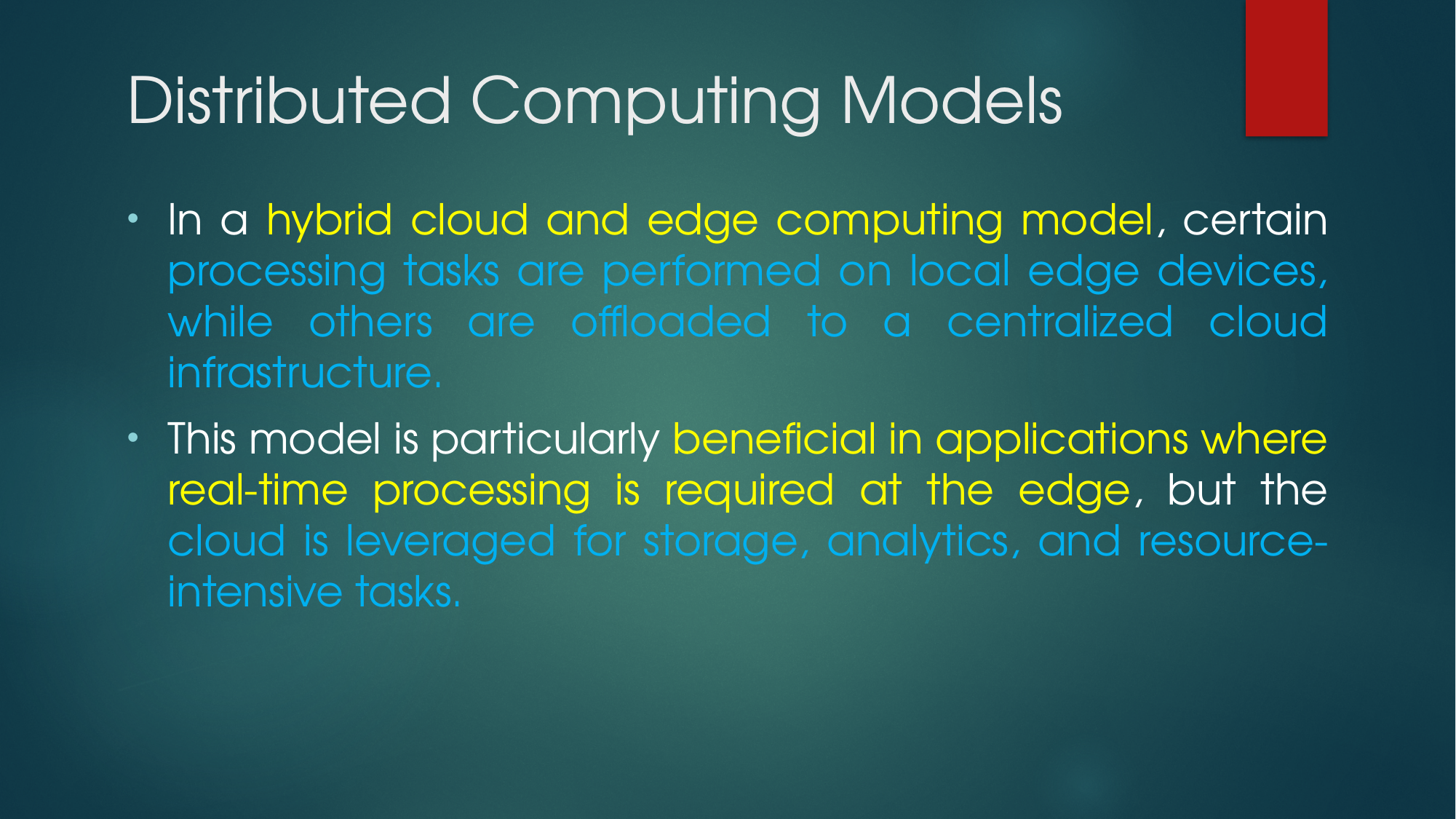

# Distributed Computing Models
In a hybrid cloud and edge computing model, certain processing tasks are performed on local edge devices, while others are offloaded to a centralized cloud infrastructure.
This model is particularly beneficial in applications where real-time processing is required at the edge, but the cloud is leveraged for storage, analytics, and resource-intensive tasks.